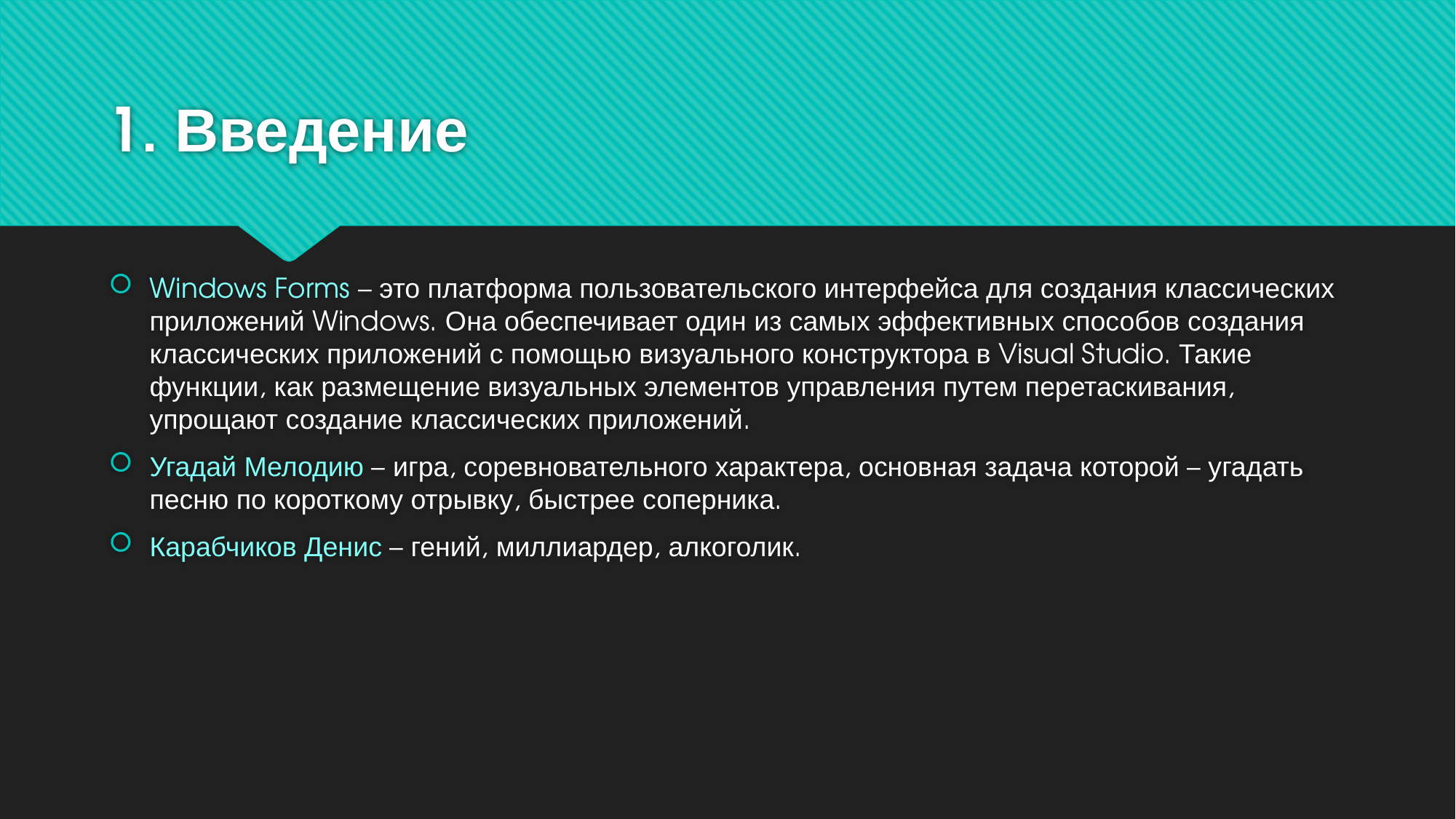

# 1. Введение
Windows Forms – это платформа пользовательского интерфейса для создания классических приложений Windows. Она обеспечивает один из самых эффективных способов создания классических приложений с помощью визуального конструктора в Visual Studio. Такие функции, как размещение визуальных элементов управления путем перетаскивания, упрощают создание классических приложений.
Угадай Мелодию – игра, соревновательного характера, основная задача которой – угадать песню по короткому отрывку, быстрее соперника.
Карабчиков Денис – гений, миллиардер, алкоголик.